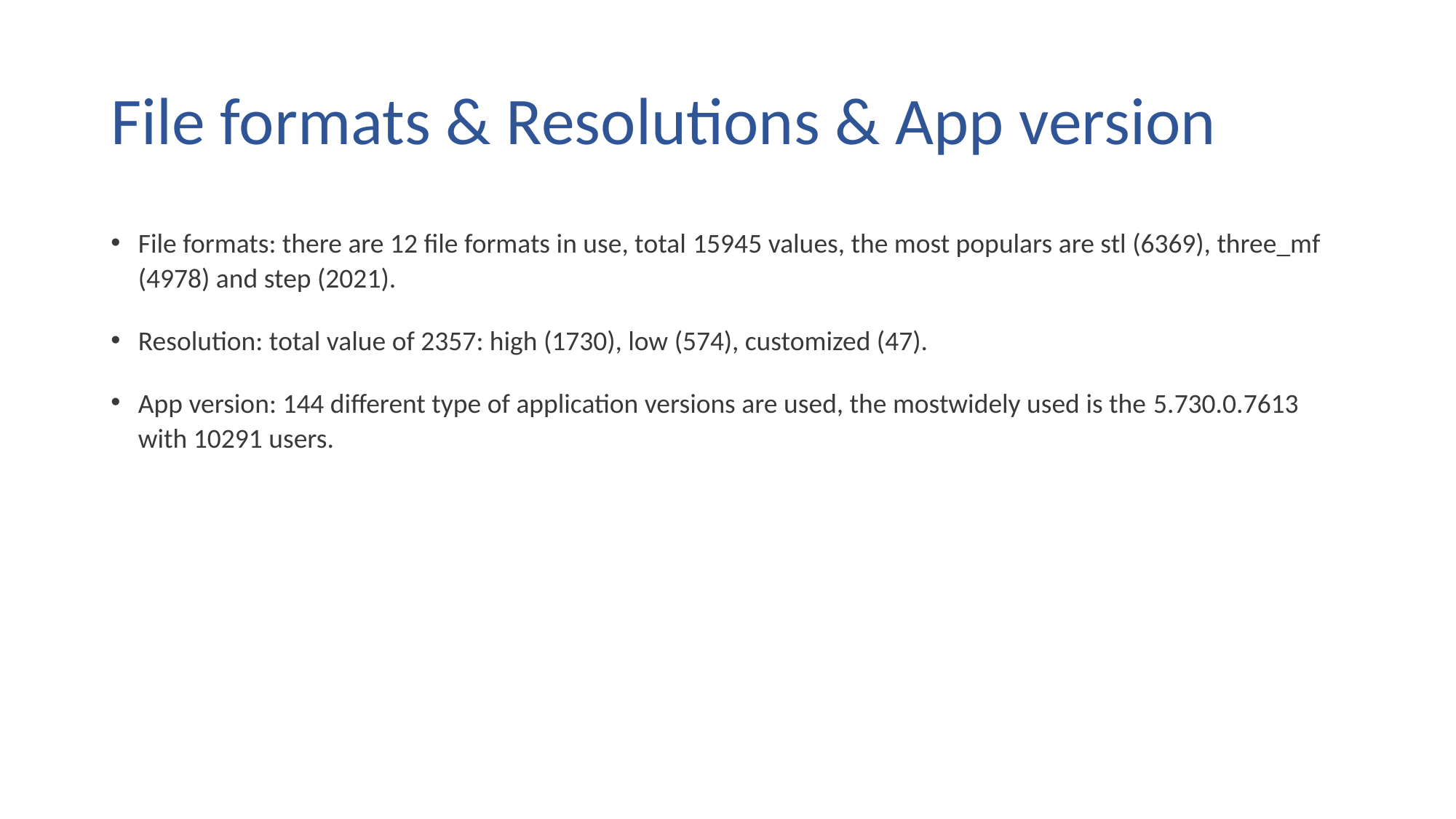

# File formats & Resolutions & App version
File formats: there are 12 file formats in use, total 15945 values, the most populars are stl (6369), three_mf (4978) and step (2021).
Resolution: total value of 2357: high (1730), low (574), customized (47).
App version: 144 different type of application versions are used, the mostwidely used is the 5.730.0.7613 with 10291 users.